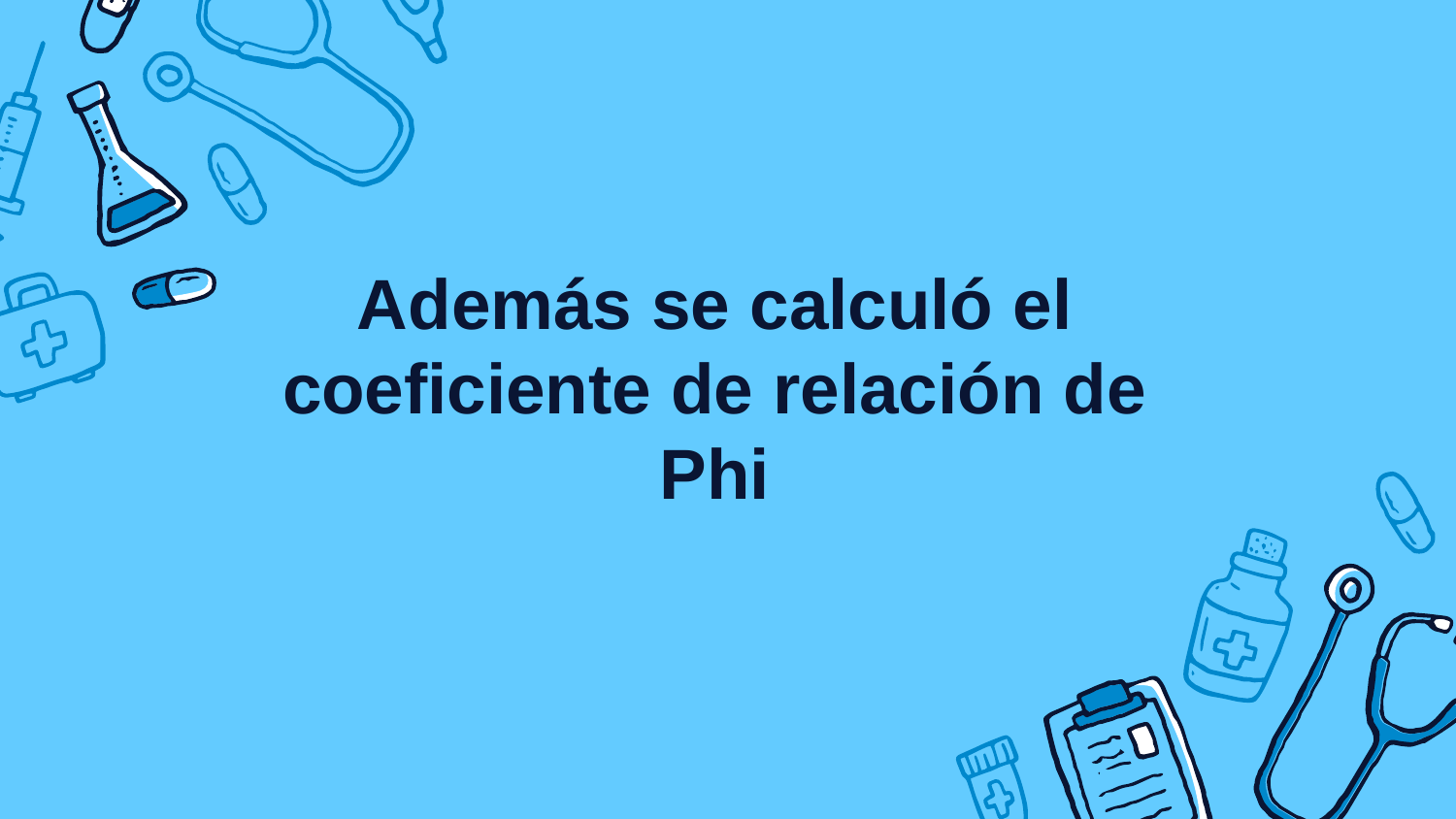

# Además se calculó el coeficiente de relación de Phi